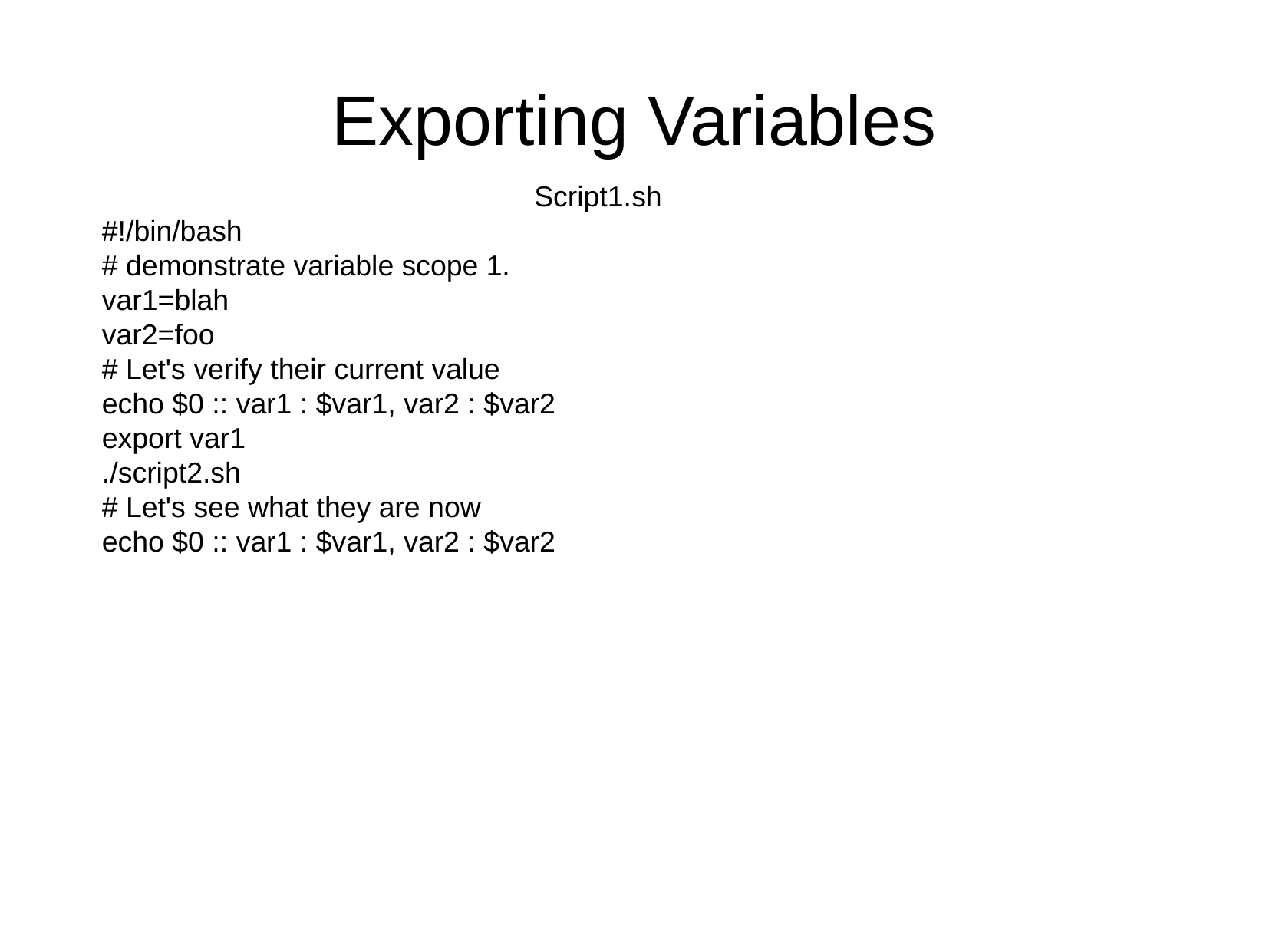

Exporting Variables
Script1.sh
#!/bin/bash
# demonstrate variable scope 1.
var1=blah
var2=foo
# Let's verify their current value
echo $0 :: var1 : $var1, var2 : $var2
export var1
./script2.sh
# Let's see what they are now
echo $0 :: var1 : $var1, var2 : $var2